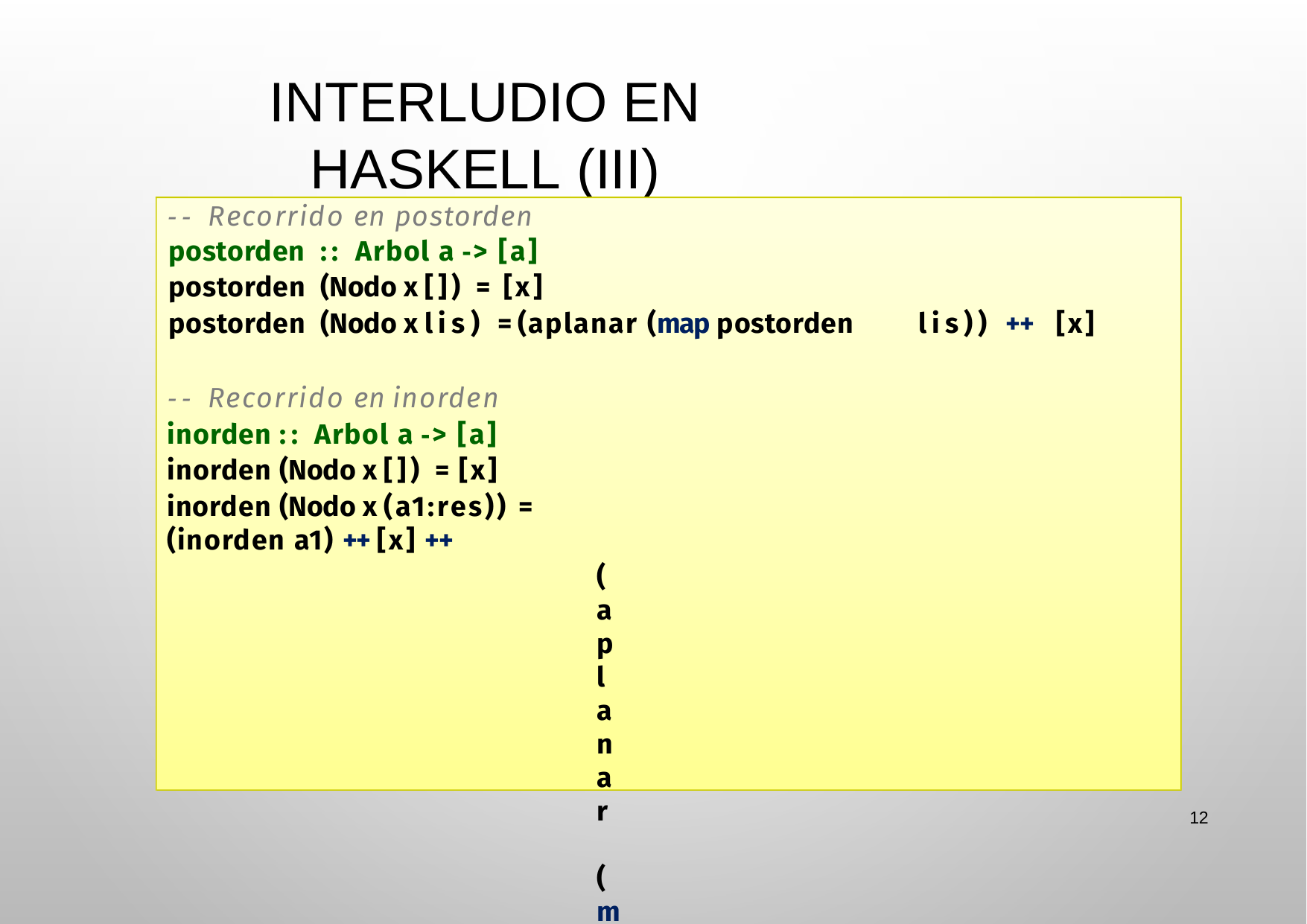

# Interludio en Haskell (III)
‐‐ Recorrido en postorden

| postorden | :: Arbol a ‐> [a] |  |  |
| --- | --- | --- | --- |
| postorden | (Nodo x []) = [x] |  |  |
| postorden | (Nodo x lis) = (aplanar (map postorden | lis)) ++ | [x] |
‐‐ Recorrido en inorden  inorden :: Arbol a ‐> [a]  inorden (Nodo x []) = [x]
inorden (Nodo x (a1:res)) = (inorden a1) ++ [x] ++
(aplanar (map inorden res))

‐‐ Recorrido por niveles
niveles :: Arbol a ‐> [a]
niveles a = nivcol [a] where ‐‐ auxiliar, procesa cola
nivcol [] = []
nivcol ((Nodo x lis):res) = x : nivcol (res ++ lis)
12